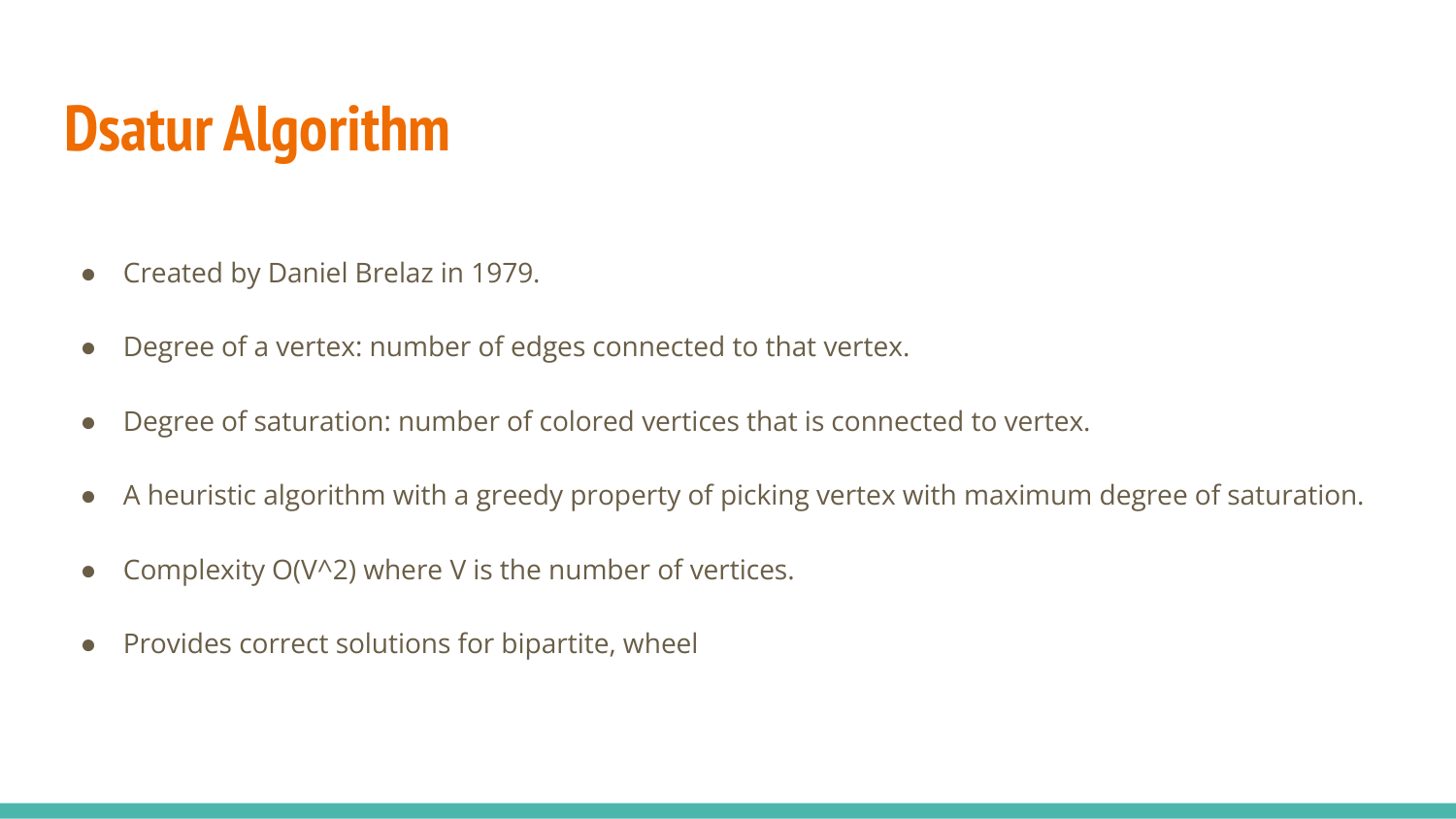

# Dsatur Algorithm
Created by Daniel Brelaz in 1979.
Degree of a vertex: number of edges connected to that vertex.
Degree of saturation: number of colored vertices that is connected to vertex.
A heuristic algorithm with a greedy property of picking vertex with maximum degree of saturation.
Complexity O(V^2) where V is the number of vertices.
Provides correct solutions for bipartite, wheel